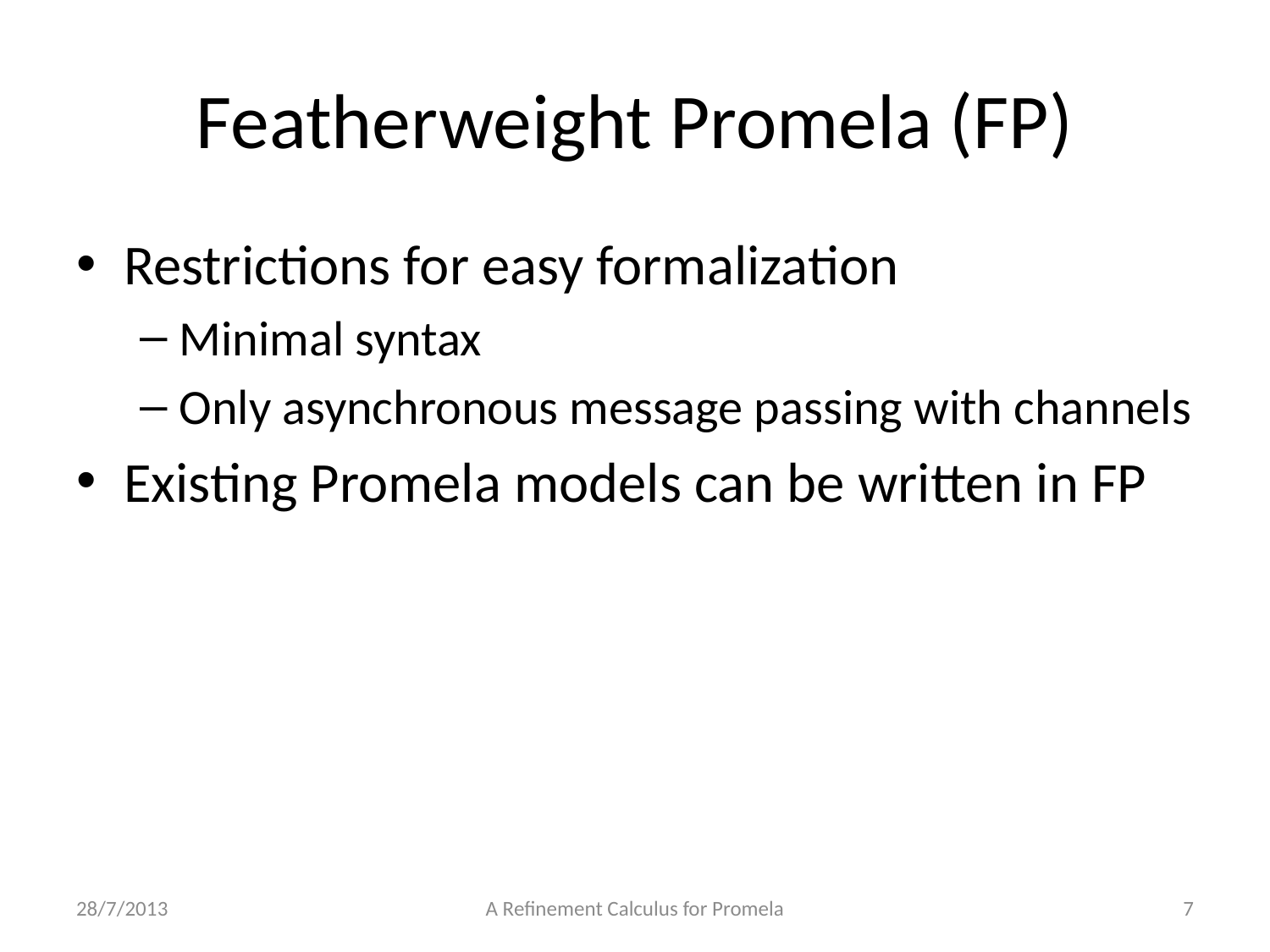

# Featherweight Promela (FP)
Restrictions for easy formalization
Minimal syntax
Only asynchronous message passing with channels
Existing Promela models can be written in FP
28/7/2013
A Refinement Calculus for Promela
7